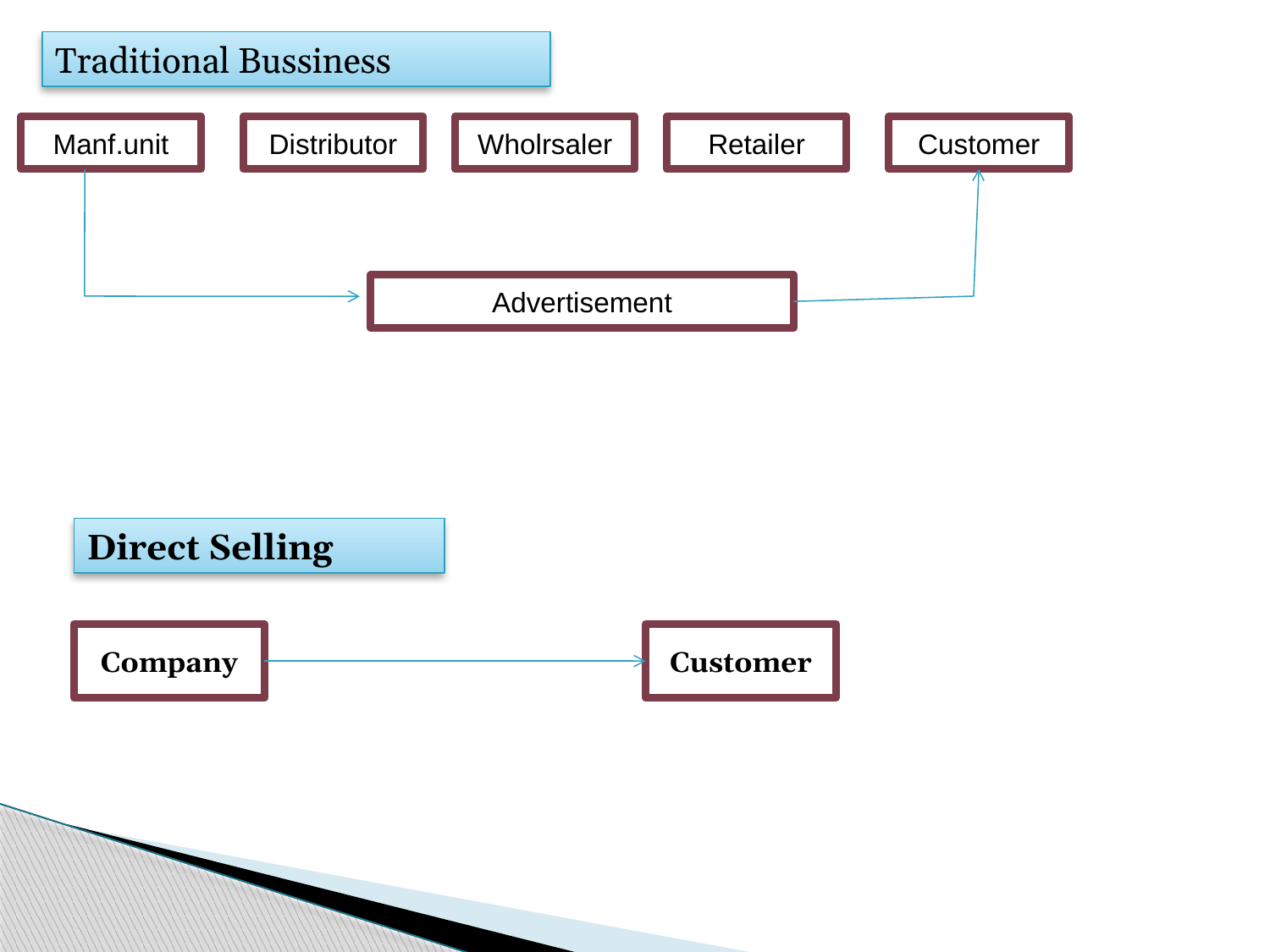

Traditional Bussiness
Manf.unit
Distributor
Wholrsaler
Retailer
Customer
Advertisement
Direct Selling
Company
Customer